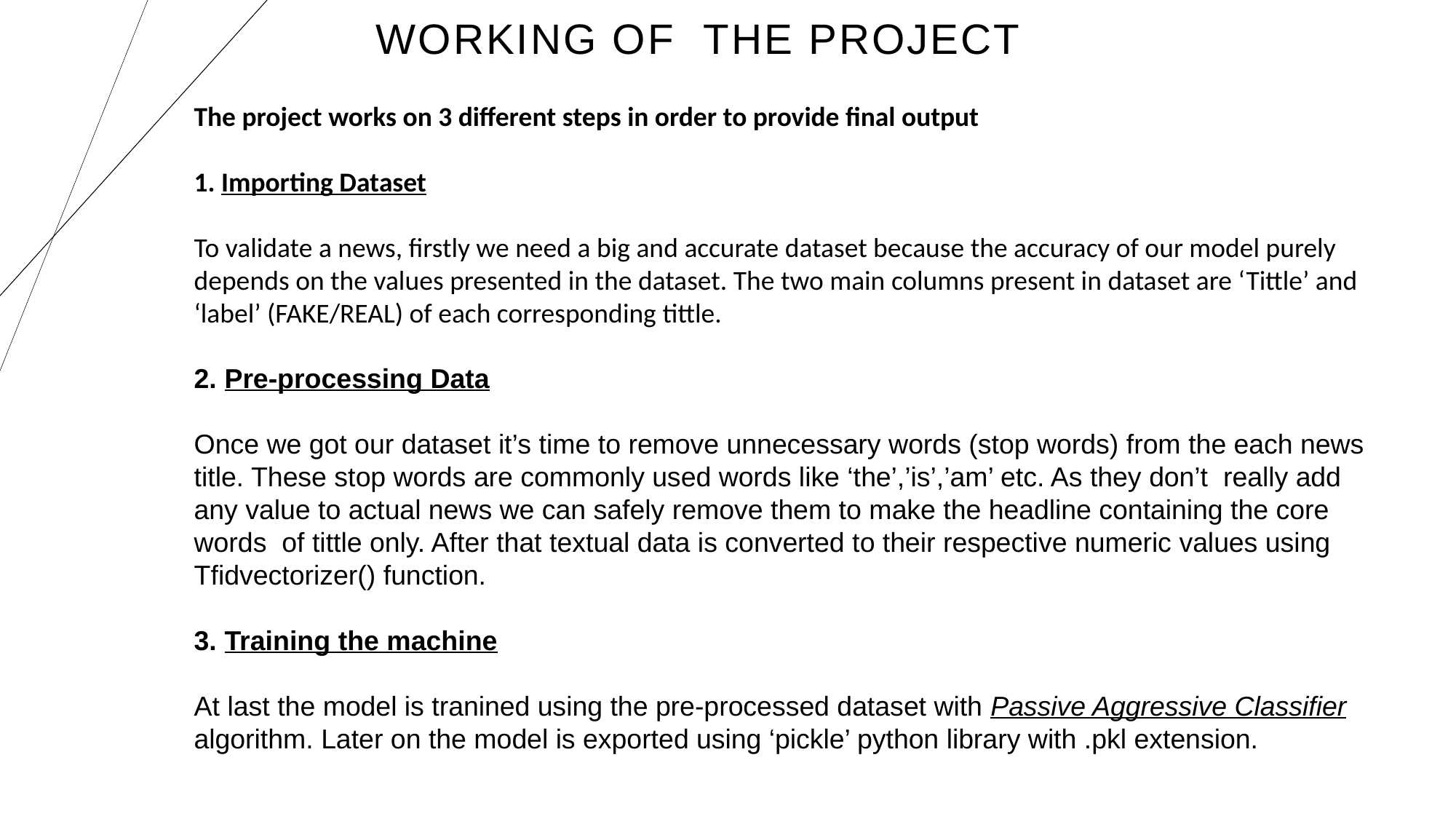

# Working of  the project
The project works on 3 different steps in order to provide final output

1. Importing Dataset

To validate a news, firstly we need a big and accurate dataset because the accuracy of our model purely depends on the values presented in the dataset. The two main columns present in dataset are ‘Tittle’ and ‘label’ (FAKE/REAL) of each corresponding tittle.

2. Pre-processing Data

Once we got our dataset it’s time to remove unnecessary words (stop words) from the each news title. These stop words are commonly used words like ‘the’,’is’,’am’ etc. As they don’t  really add any value to actual news we can safely remove them to make the headline containing the core words  of tittle only. After that textual data is converted to their respective numeric values using Tfidvectorizer() function.

3. Training the machine

At last the model is tranined using the pre-processed dataset with Passive Aggressive Classifier algorithm. Later on the model is exported using ‘pickle’ python library with .pkl extension.